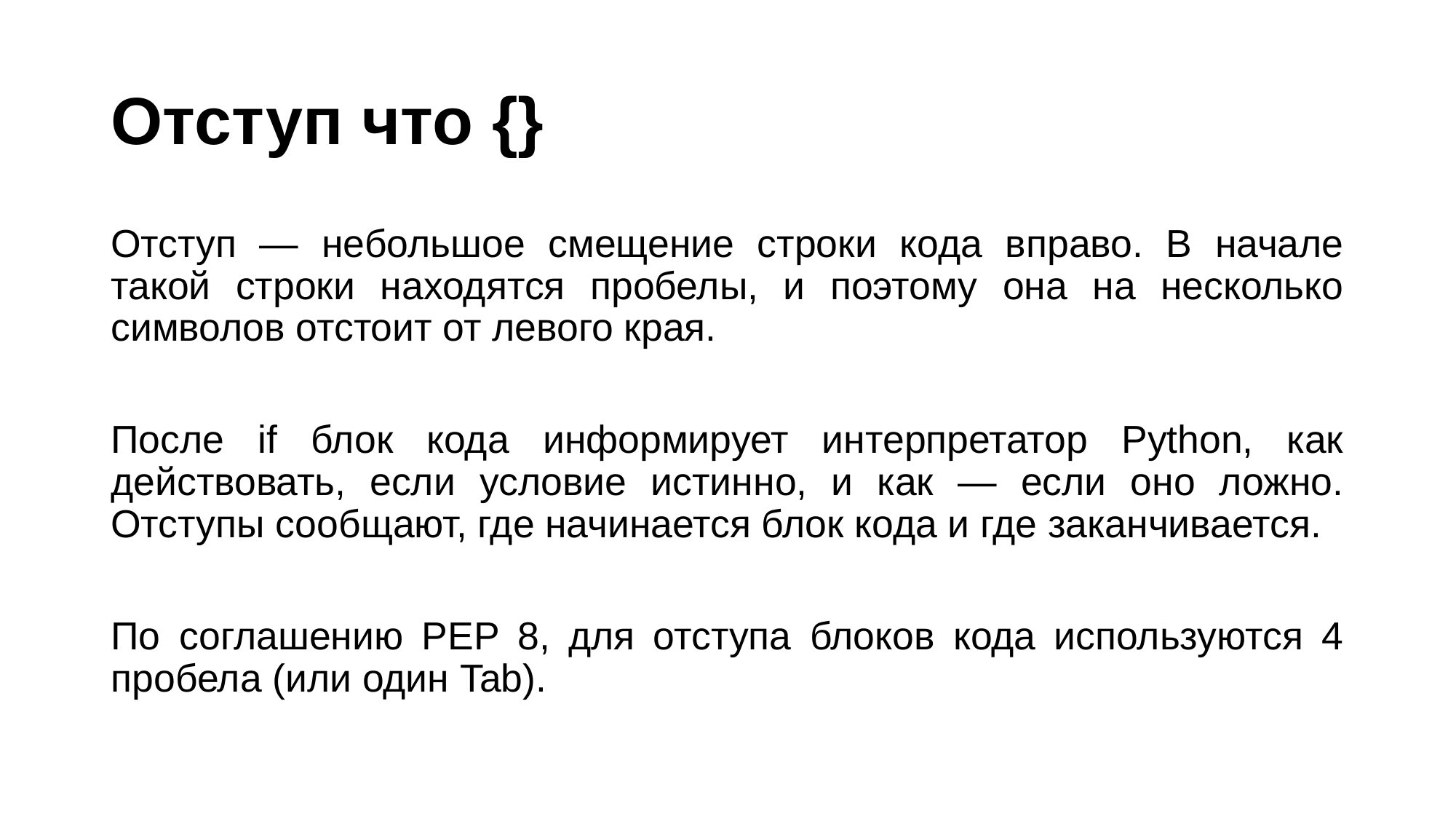

# Отступ что {}
Отступ — небольшое смещение строки кода вправо. В начале такой строки находятся пробелы, и поэтому она на несколько символов отстоит от левого края.

После if блок кода информирует интерпретатор Python, как действовать, если условие истинно, и как — если оно ложно. Отступы сообщают, где начинается блок кода и где заканчивается.

По соглашению PEP 8, для отступа блоков кода используются 4 пробела (или один Tab).